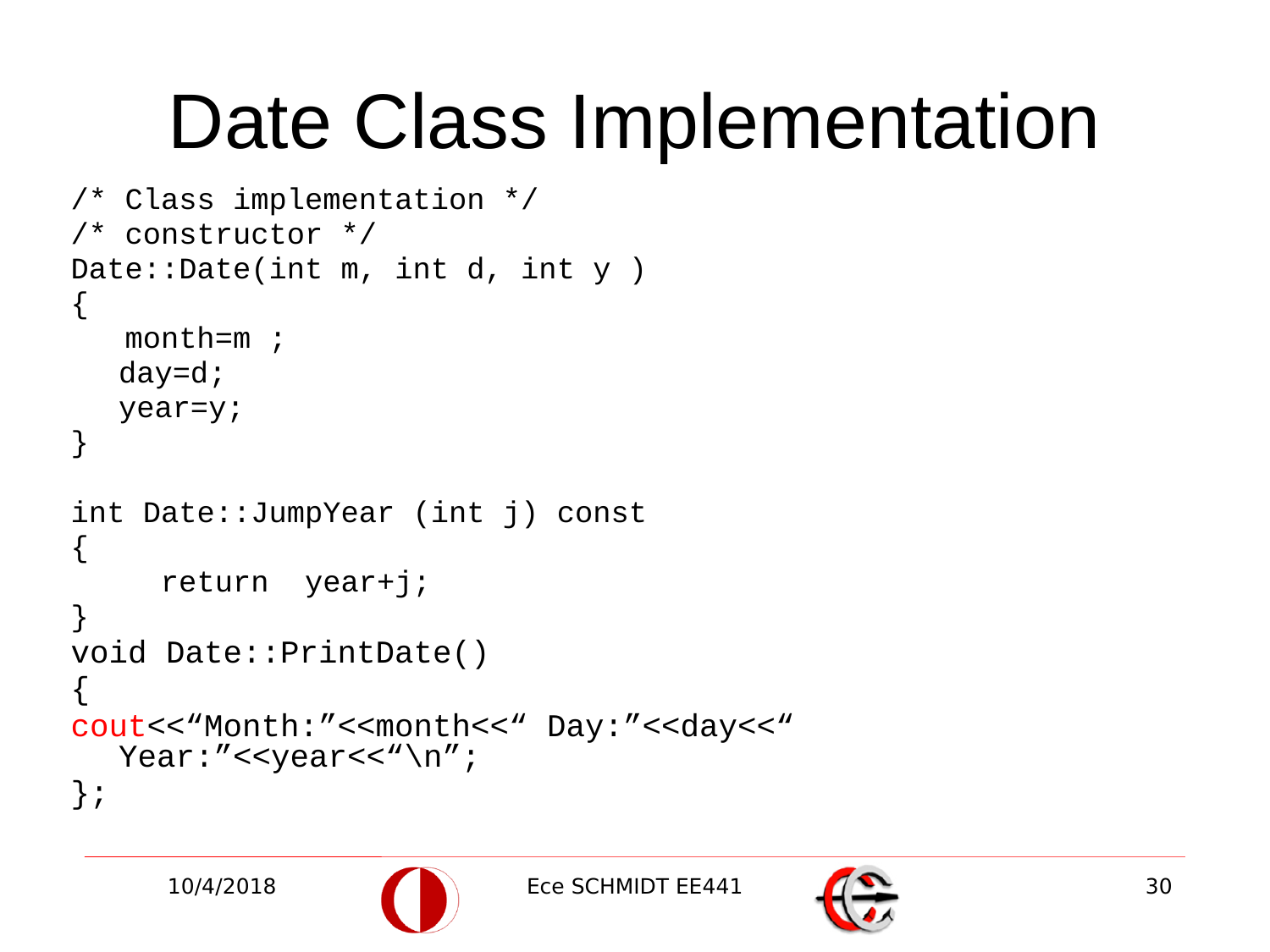

# Date Class Implementation
/* Class implementation */
/* constructor */
Date::Date(int m, int d, int y )
{
   month=m ;
	day=d;
	year=y;
}

int Date::JumpYear (int j) const
{
     return  year+j;
}
void Date::PrintDate()
{
cout<<“Month:”<<month<<“ Day:”<<day<<“ Year:”<<year<<“\n”;
};

10/4/2018
Ece SCHMIDT EE441
30